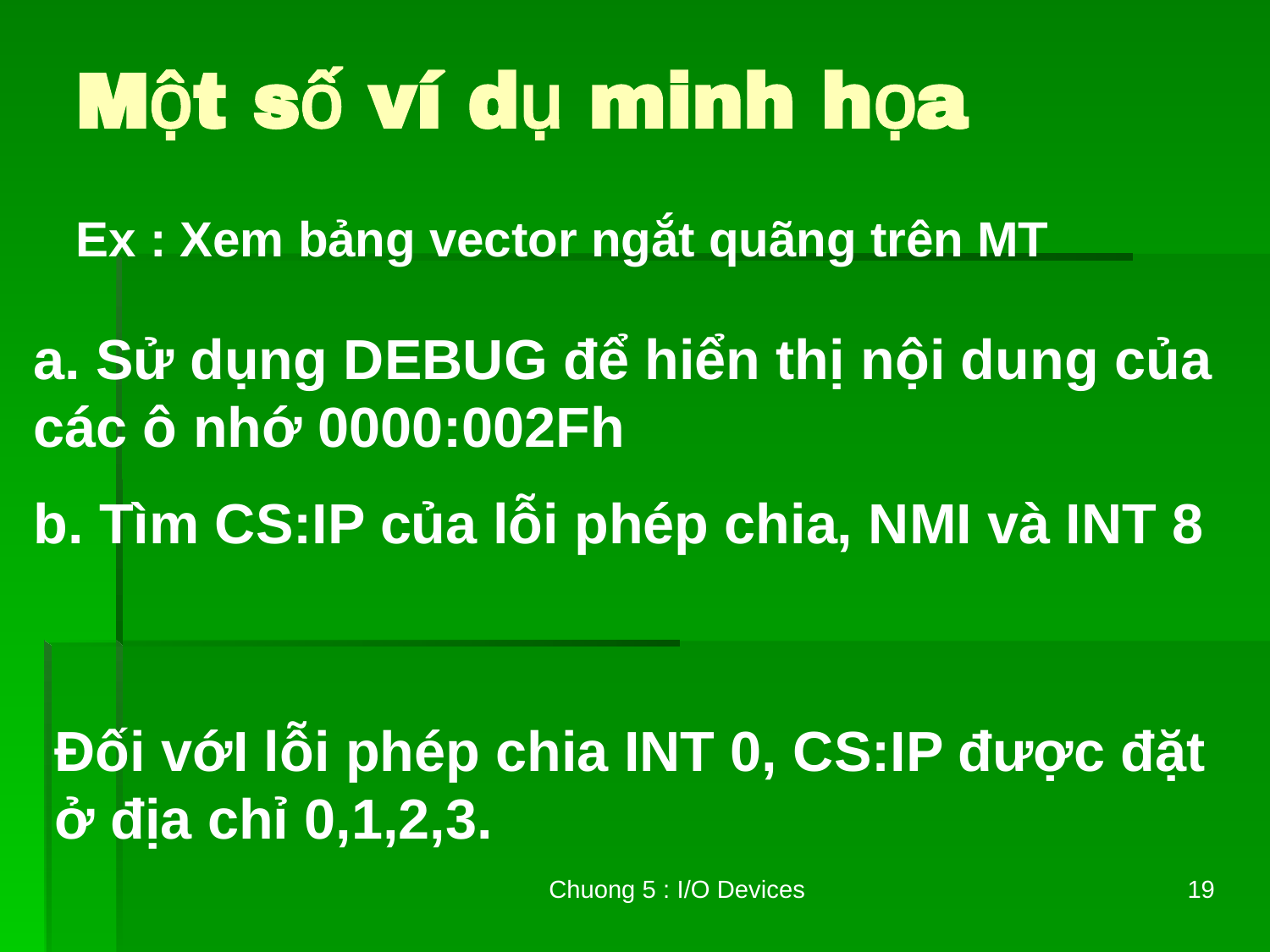

# Một số ví dụ minh họa
Ex : Xem bảng vector ngắt quãng trên MT
a. Sử dụng DEBUG để hiển thị nội dung của các ô nhớ 0000:002Fh
b. Tìm CS:IP của lỗi phép chia, NMI và INT 8
Đối vớI lỗi phép chia INT 0, CS:IP được đặt ở địa chỉ 0,1,2,3.
Chuong 5 : I/O Devices
19